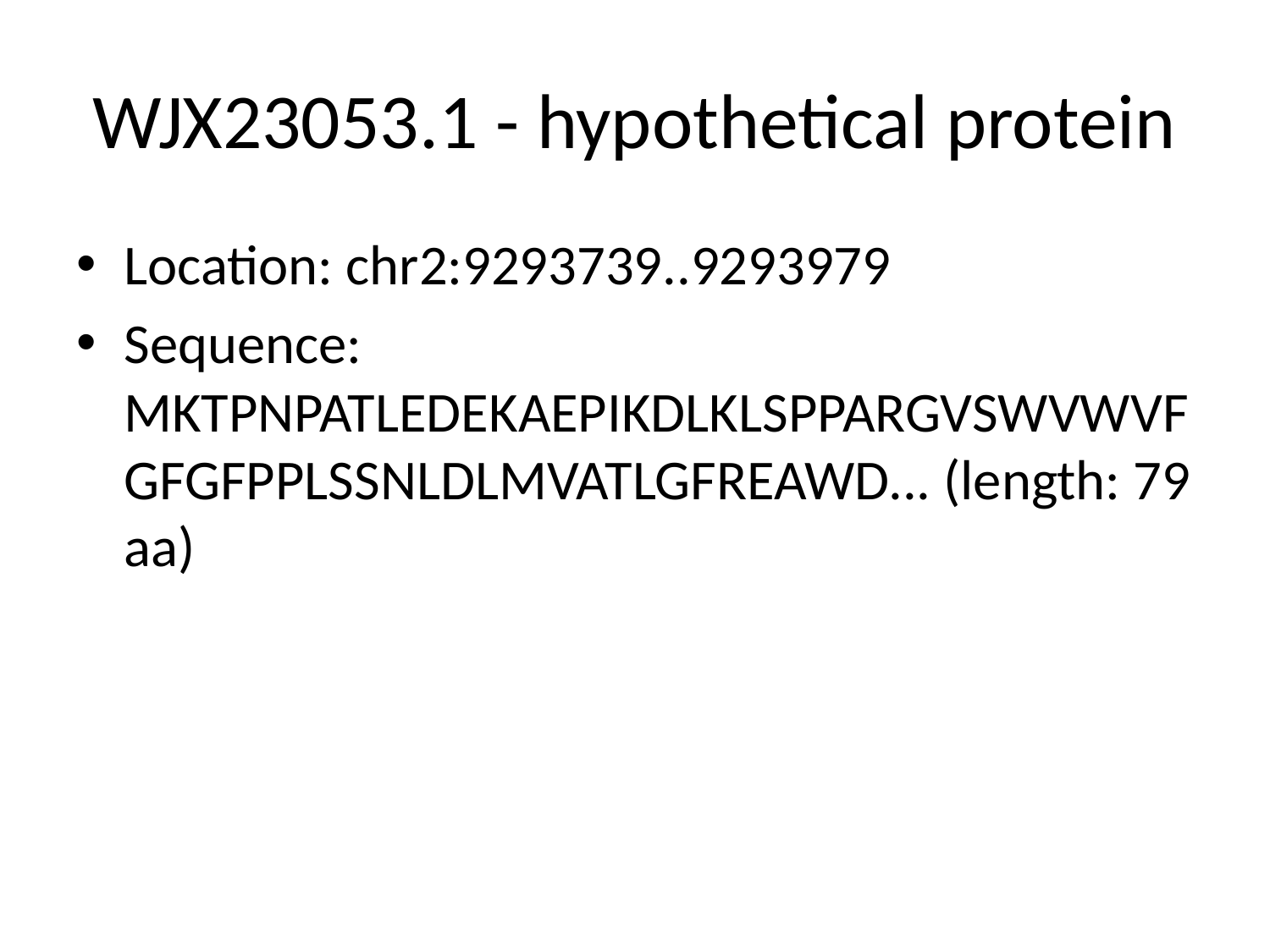

# WJX23053.1 - hypothetical protein
Location: chr2:9293739..9293979
Sequence: MKTPNPATLEDEKAEPIKDLKLSPPARGVSWVWVFGFGFPPLSSNLDLMVATLGFREAWD... (length: 79 aa)